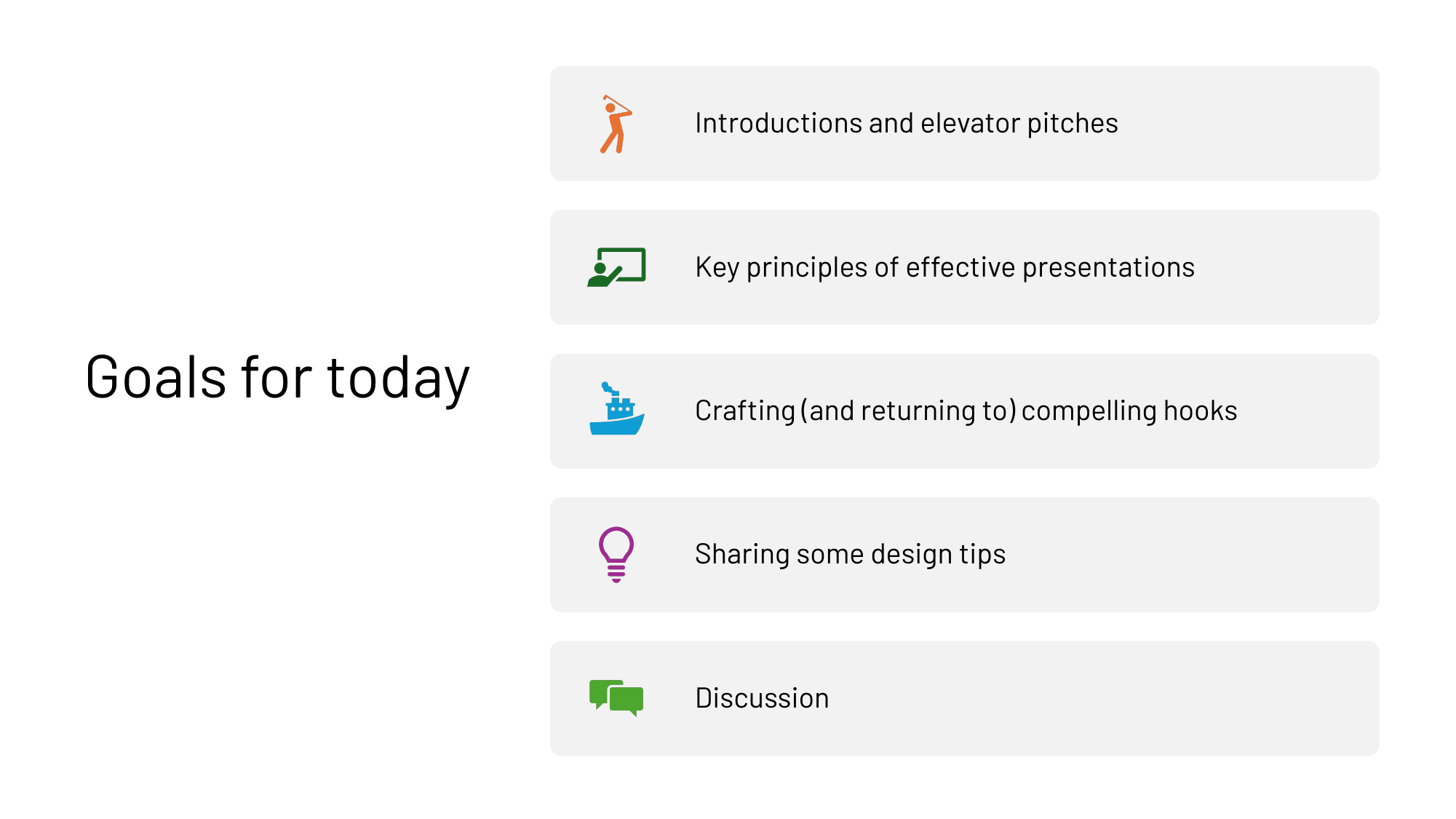

# Goals for today
Introductions and elevator pitches
Key principles of effective presentations
Crafting (and returning to) compelling hooks
Sharing some design tips
Discussion